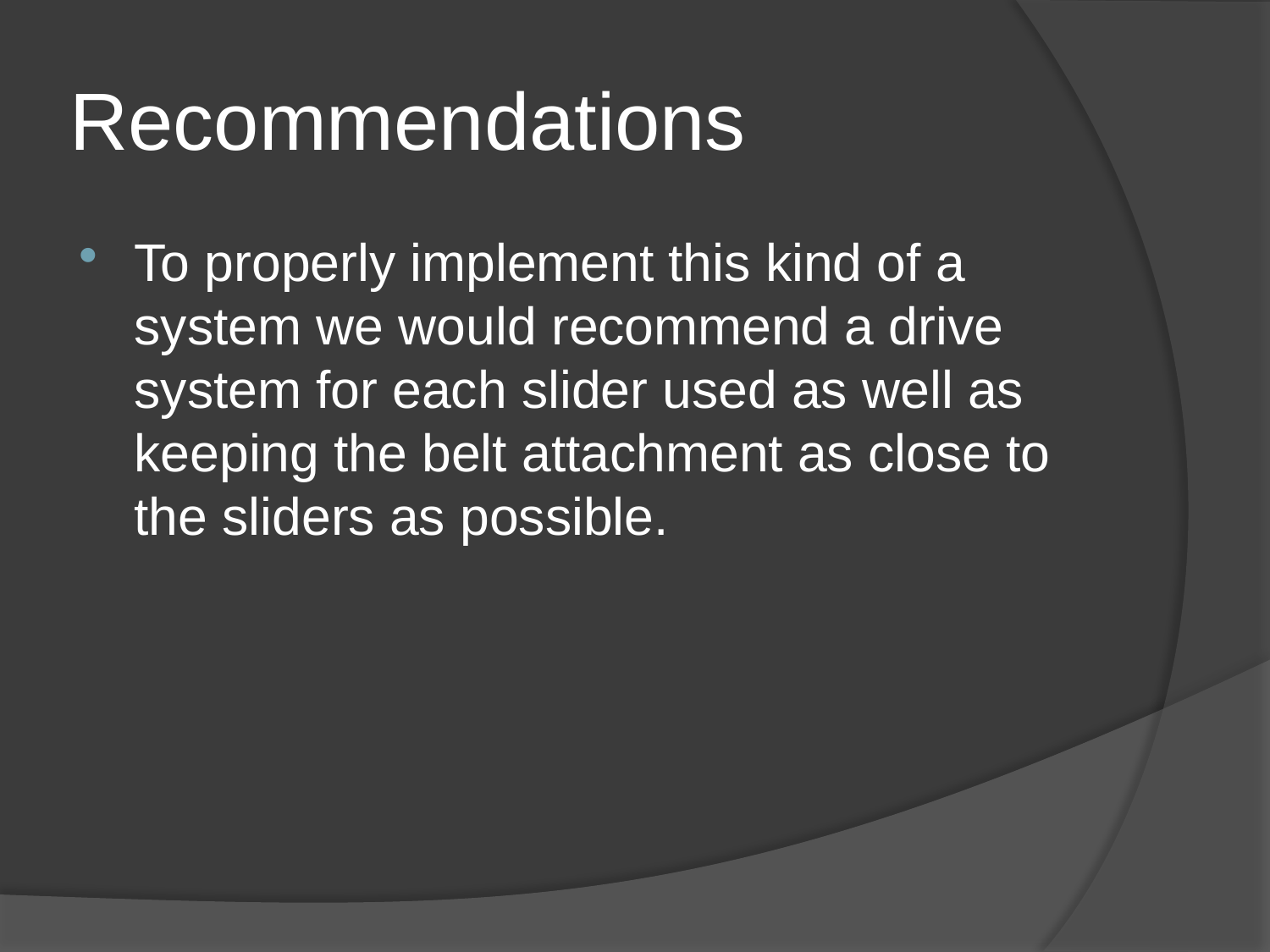

# Recommendations
To properly implement this kind of a system we would recommend a drive system for each slider used as well as keeping the belt attachment as close to the sliders as possible.